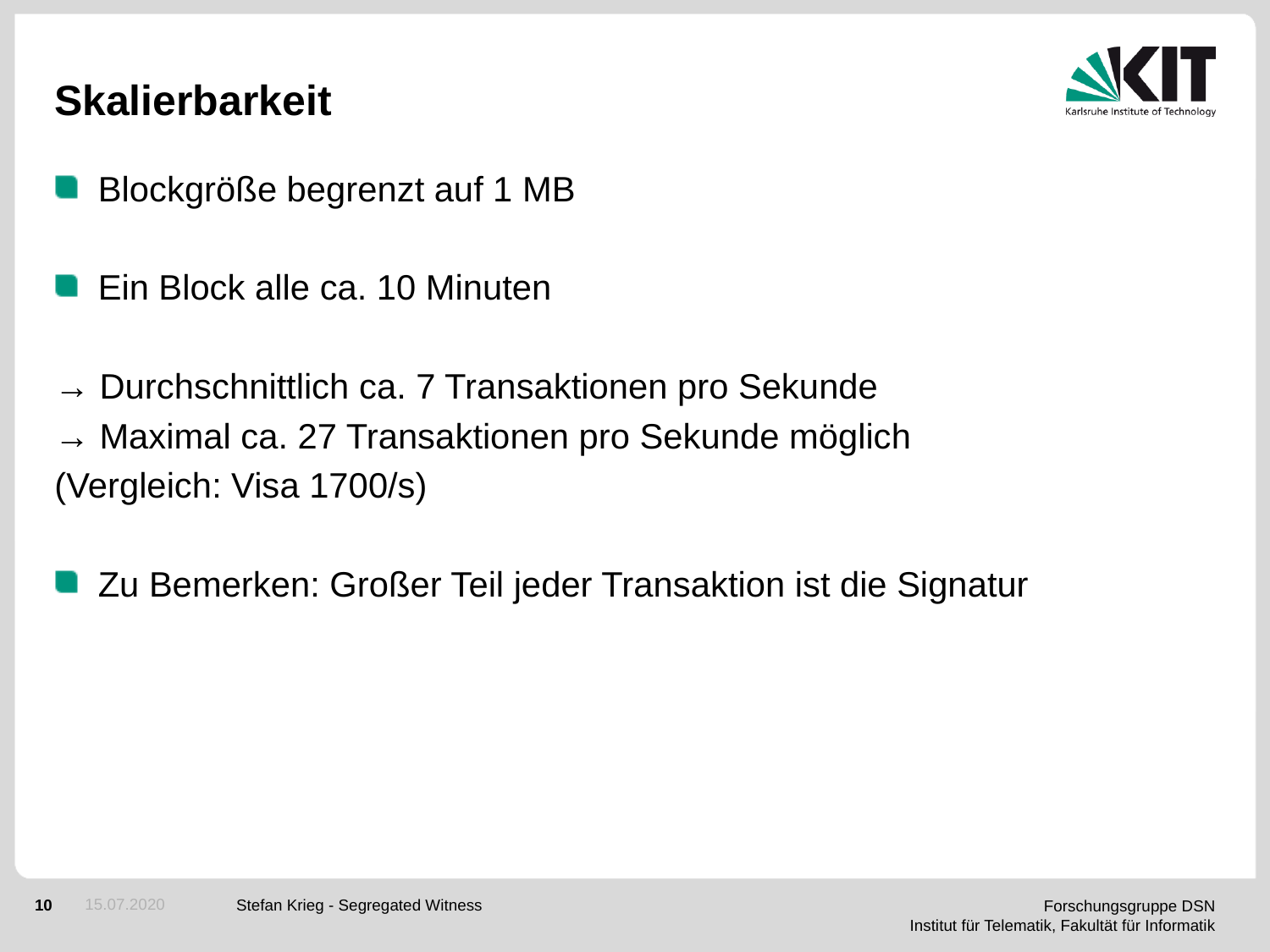

# Skalierbarkeit
Blockgröße begrenzt auf 1 MB

Ein Block alle ca. 10 Minuten

→ Durchschnittlich ca. 7 Transaktionen pro Sekunde
→ Maximal ca. 27 Transaktionen pro Sekunde möglich
(Vergleich: Visa 1700/s)

Zu Bemerken: Großer Teil jeder Transaktion ist die Signatur
15.07.2020
Stefan Krieg - Segregated Witness